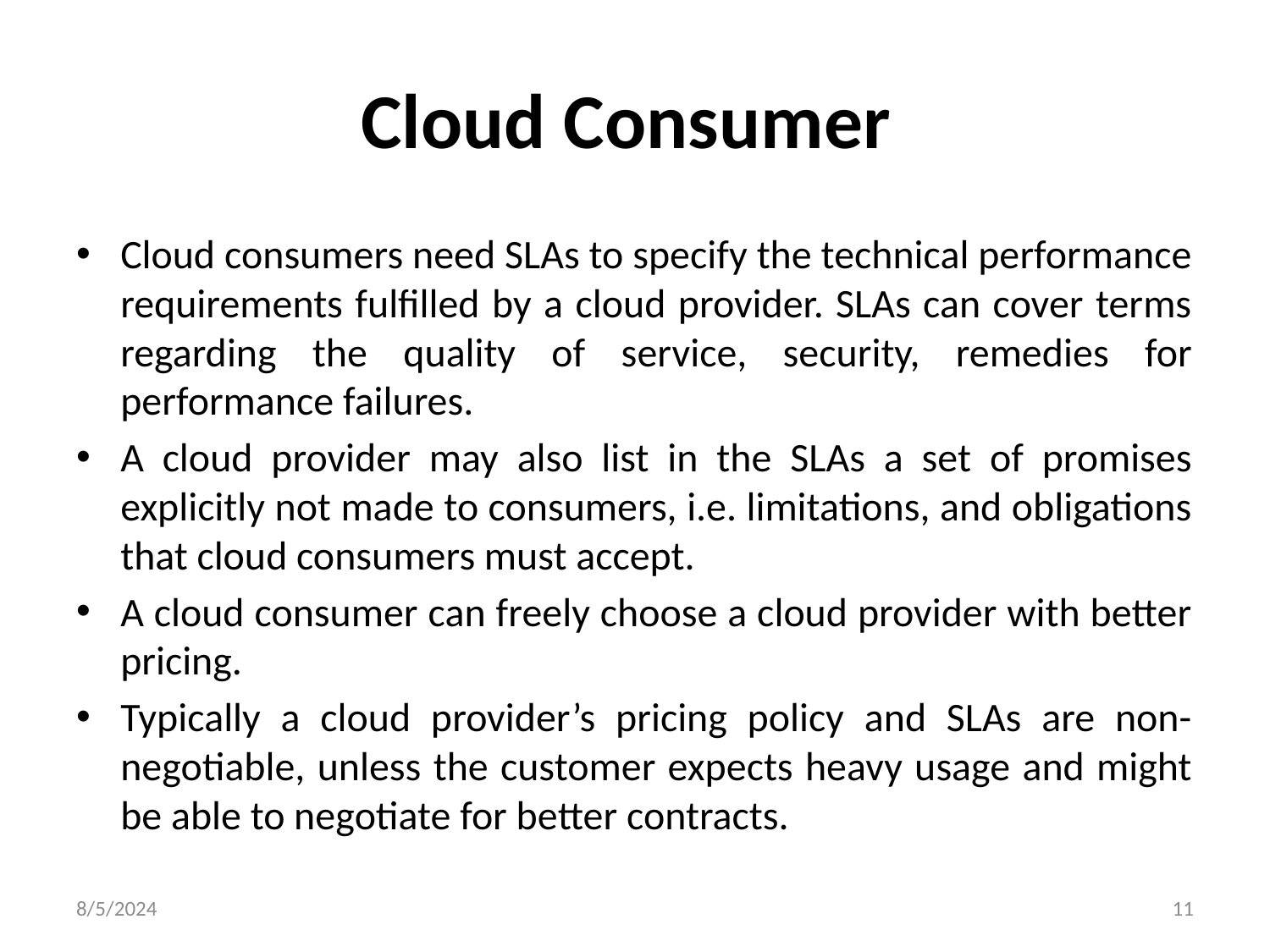

# Cloud Consumer
Cloud consumers need SLAs to specify the technical performance requirements fulfilled by a cloud provider. SLAs can cover terms regarding the quality of service, security, remedies for performance failures.
A cloud provider may also list in the SLAs a set of promises explicitly not made to consumers, i.e. limitations, and obligations that cloud consumers must accept.
A cloud consumer can freely choose a cloud provider with better pricing.
Typically a cloud provider’s pricing policy and SLAs are non-negotiable, unless the customer expects heavy usage and might be able to negotiate for better contracts.
8/5/2024
11